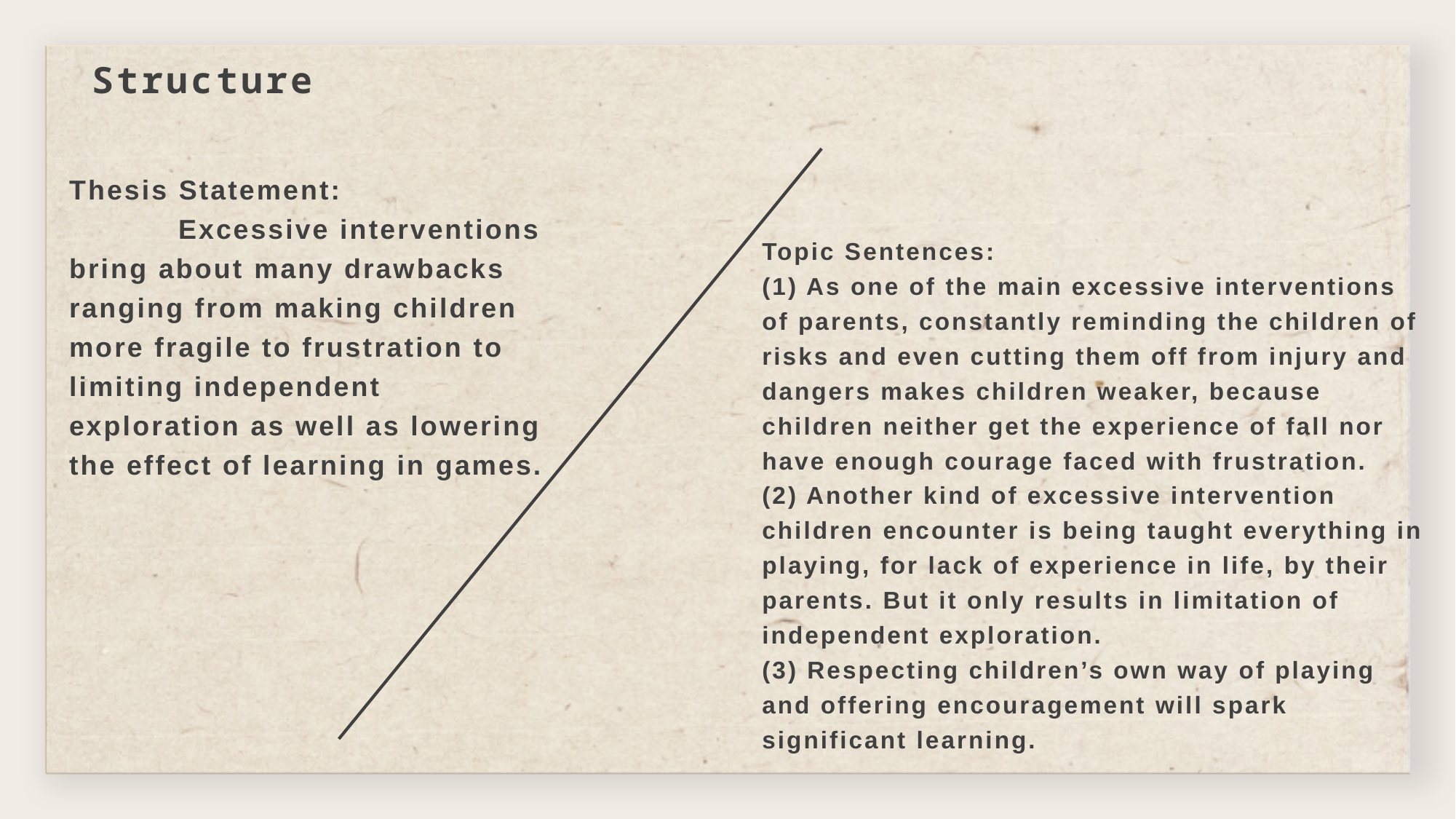

# Structure
Thesis Statement:
	Excessive interventions bring about many drawbacks ranging from making children more fragile to frustration to limiting independent exploration as well as lowering the effect of learning in games.
Topic Sentences:
(1) As one of the main excessive interventions of parents, constantly reminding the children of risks and even cutting them off from injury and dangers makes children weaker, because children neither get the experience of fall nor have enough courage faced with frustration.
(2) Another kind of excessive intervention children encounter is being taught everything in playing, for lack of experience in life, by their parents. But it only results in limitation of independent exploration.
(3) Respecting children’s own way of playing and offering encouragement will spark significant learning.